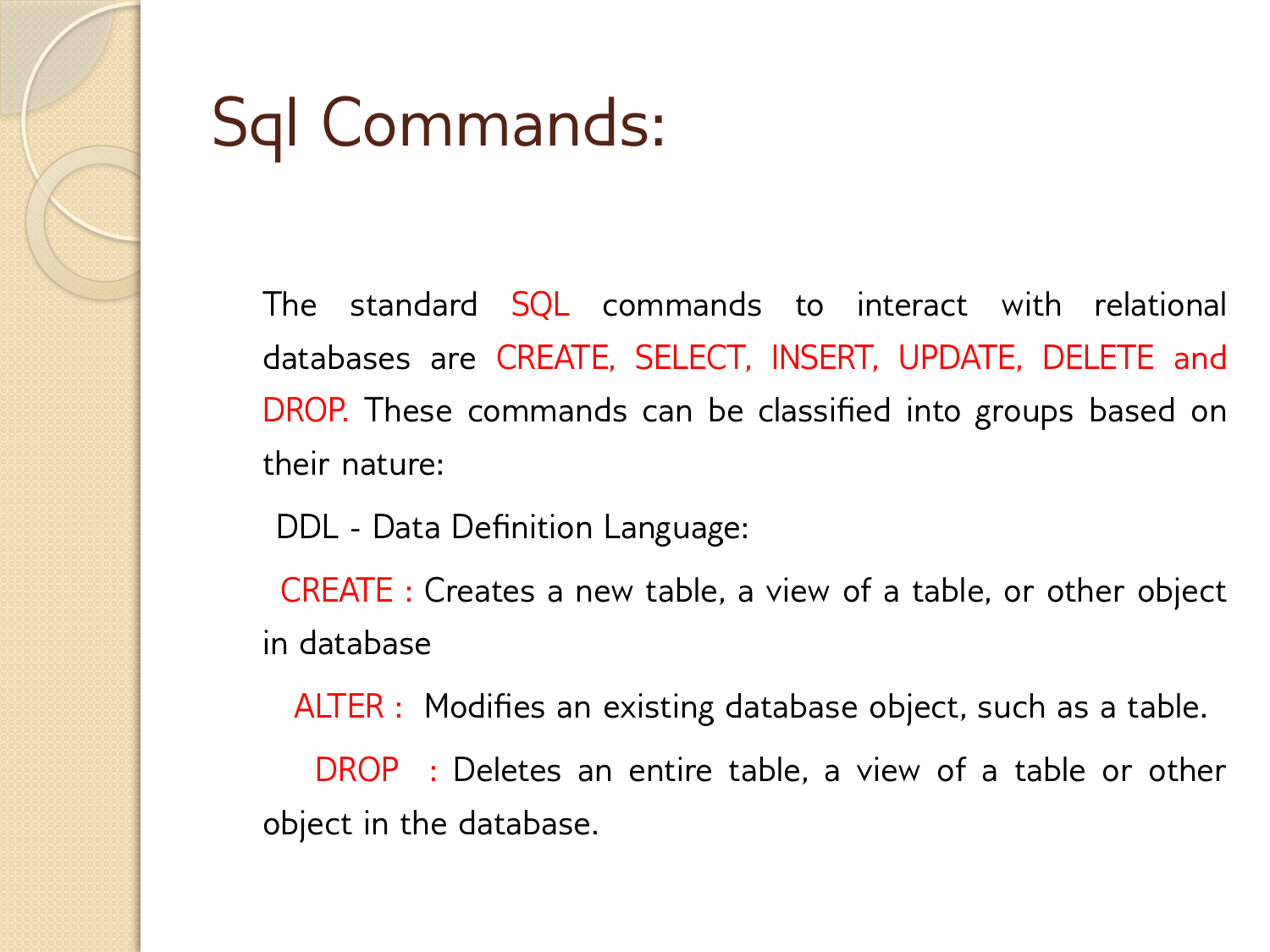

# Sql Commands:

	The standard SQL commands to interact with relational databases are CREATE, SELECT, INSERT, UPDATE, DELETE and DROP. These commands can be classified into groups based on their nature:
     DDL - Data Definition Language:
     CREATE : Creates a new table, a view of a table, or other object in database
	   ALTER :  Modifies an existing database object, such as a table.
      DROP  : Deletes an entire table, a view of a table or other object in the database.